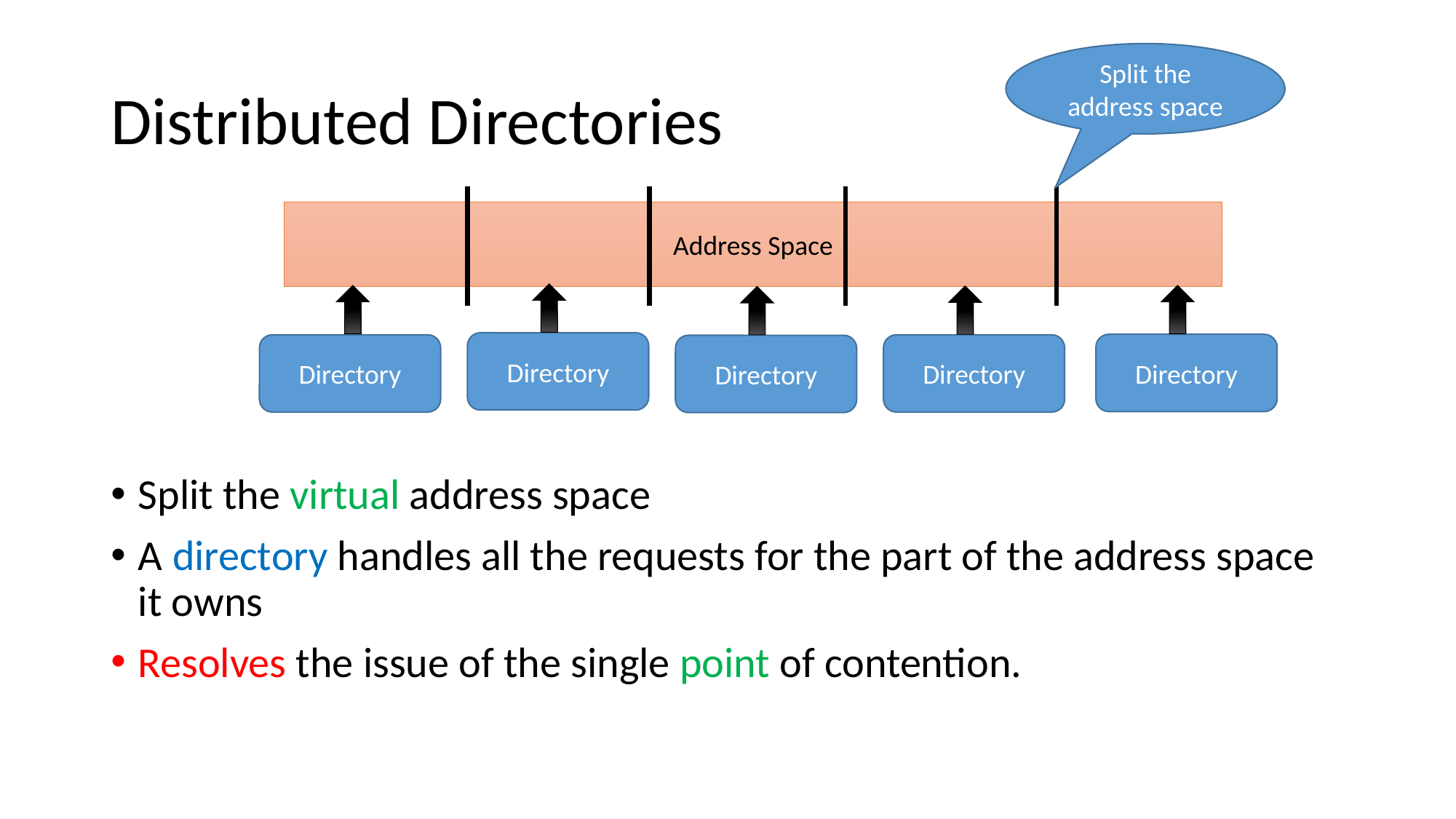

# Distributed Directories
Split the address space
Address Space

Directory
Directory
Directory
Directory
Directory
Split the virtual address space
A directory handles all the requests for the part of the address space it owns
Resolves the issue of the single point of contention.